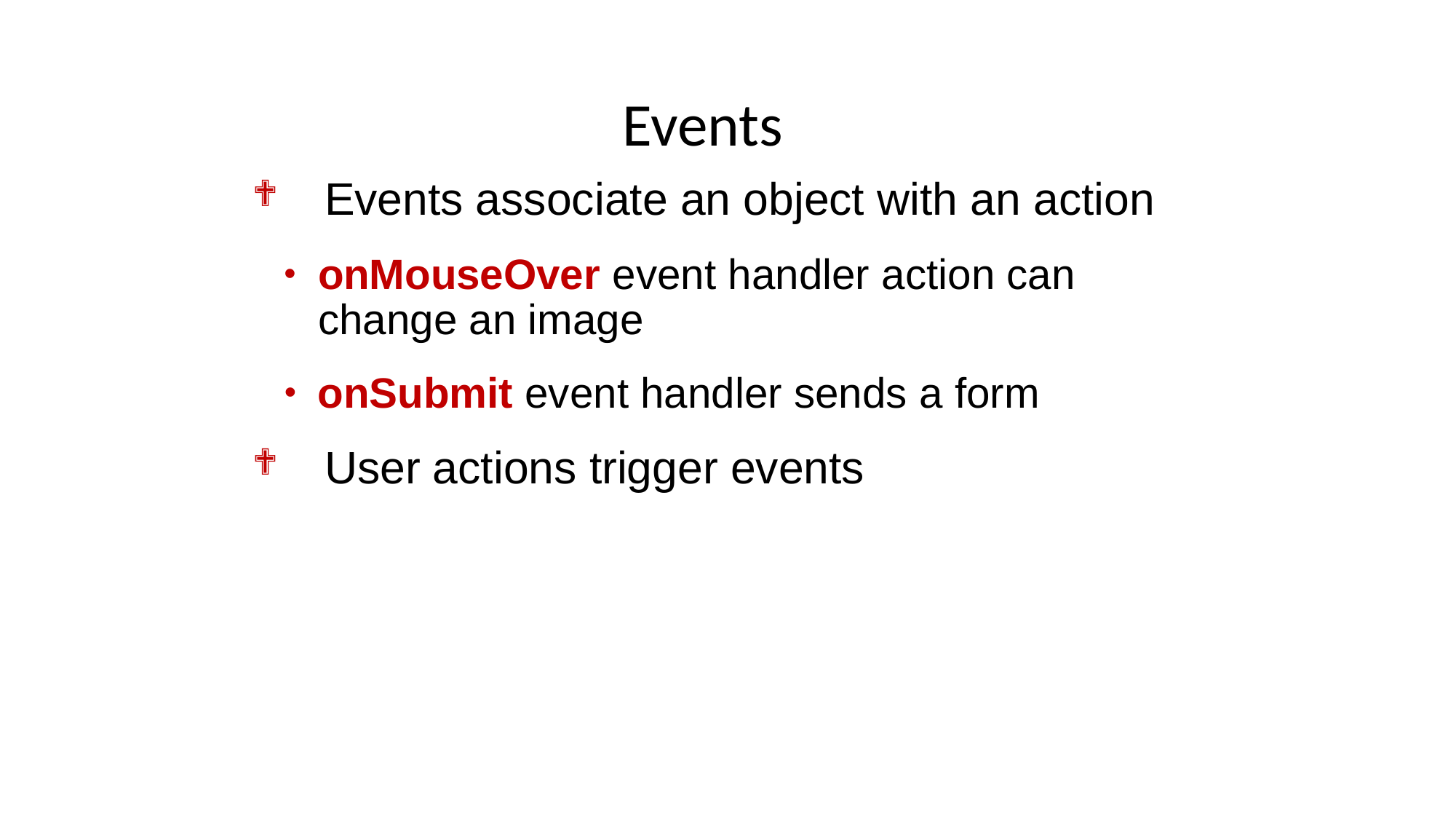

# Events
Events associate an object with an action
onMouseOver event handler action can change an image
onSubmit event handler sends a form
User actions trigger events